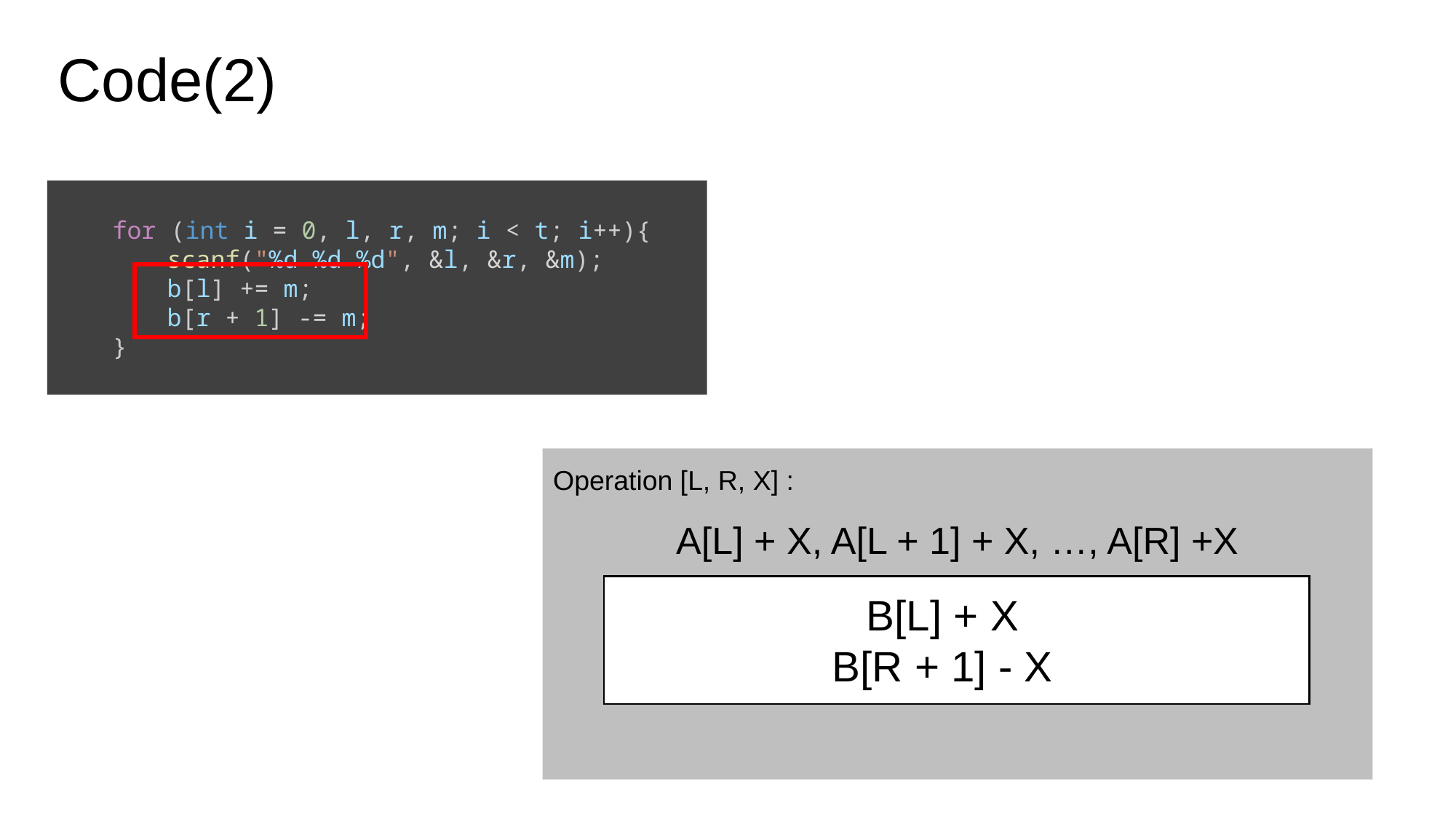

# Code(2)

for (int i = 0, l, r, m; i < t; i++){
scanf("%d %d %d", &l, &r, &m);
b[l] += m;
b[r + 1] -= m;
}

A[L] + X, A[L + 1] + X, …, A[R] +X

Operation [L, R, X] :
B[L] + X
B[R + 1] - X